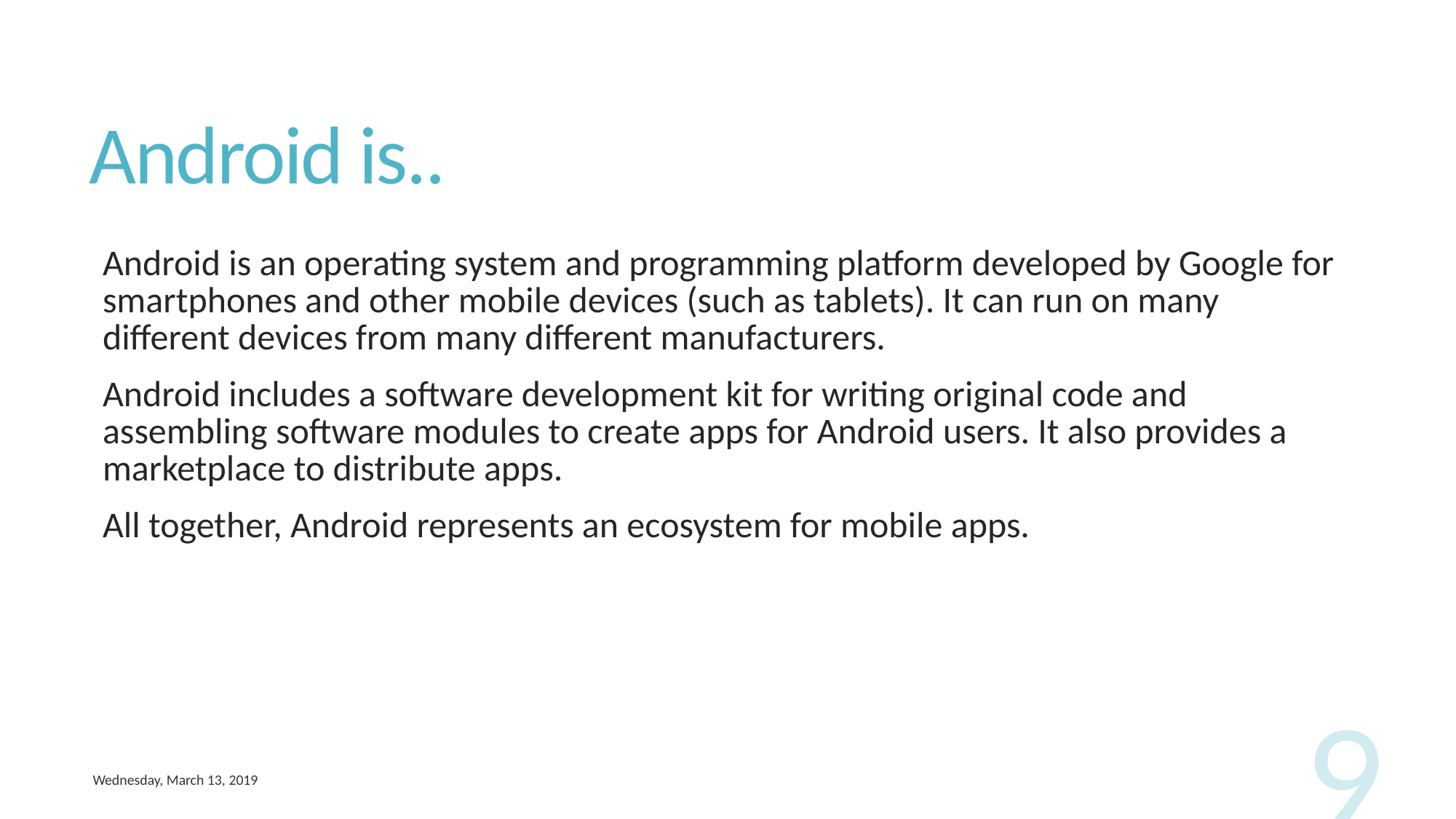

# Android is..
Android is an operating system and programming platform developed by Google for smartphones and other mobile devices (such as tablets). It can run on many different devices from many different manufacturers.
Android includes a software development kit for writing original code and assembling software modules to create apps for Android users. It also provides a marketplace to distribute apps.
All together, Android represents an ecosystem for mobile apps.
9
Wednesday, March 13, 2019